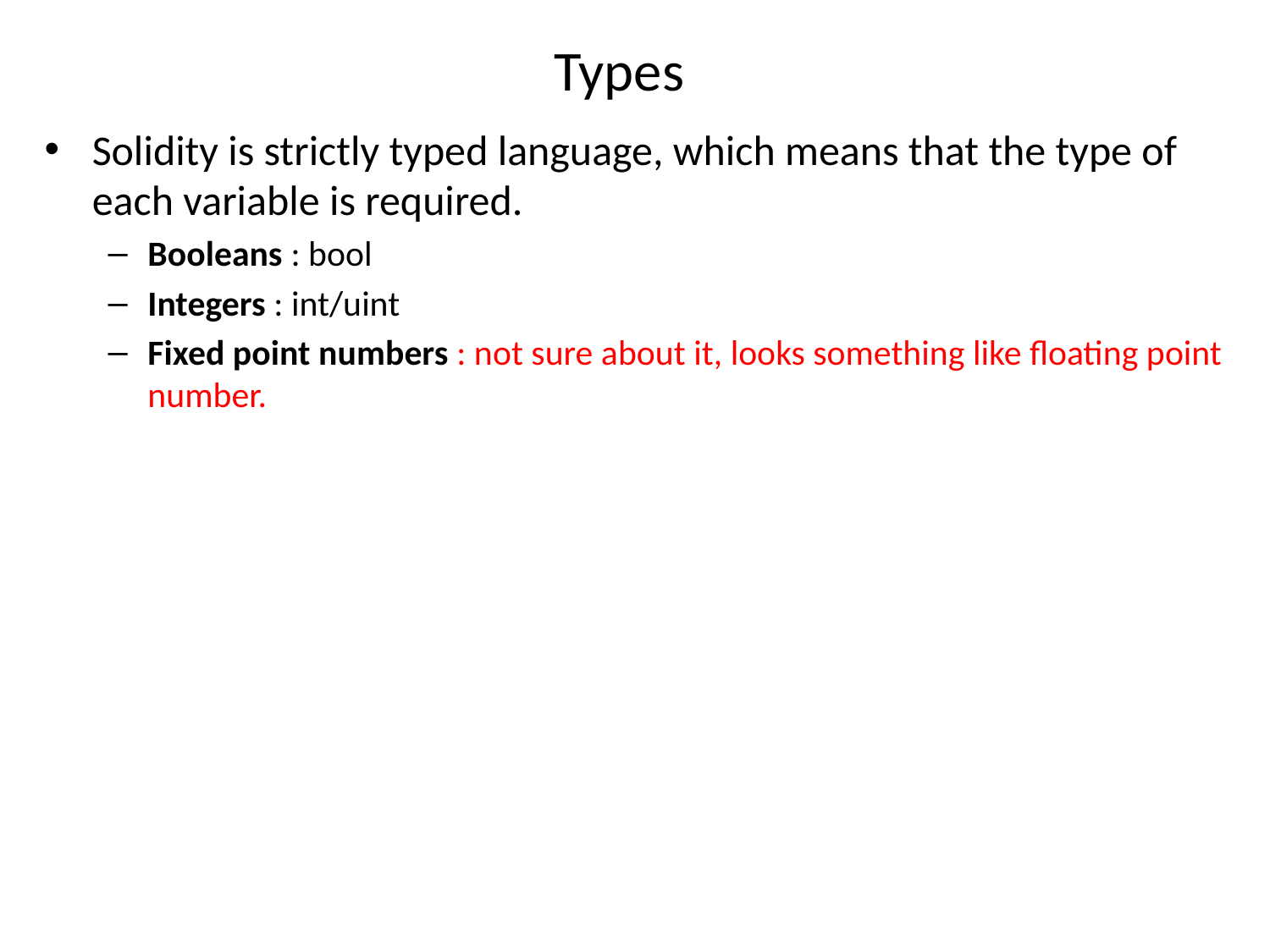

# Types
Solidity is strictly typed language, which means that the type of each variable is required.
Booleans : bool
Integers : int/uint
Fixed point numbers : not sure about it, looks something like floating point number.